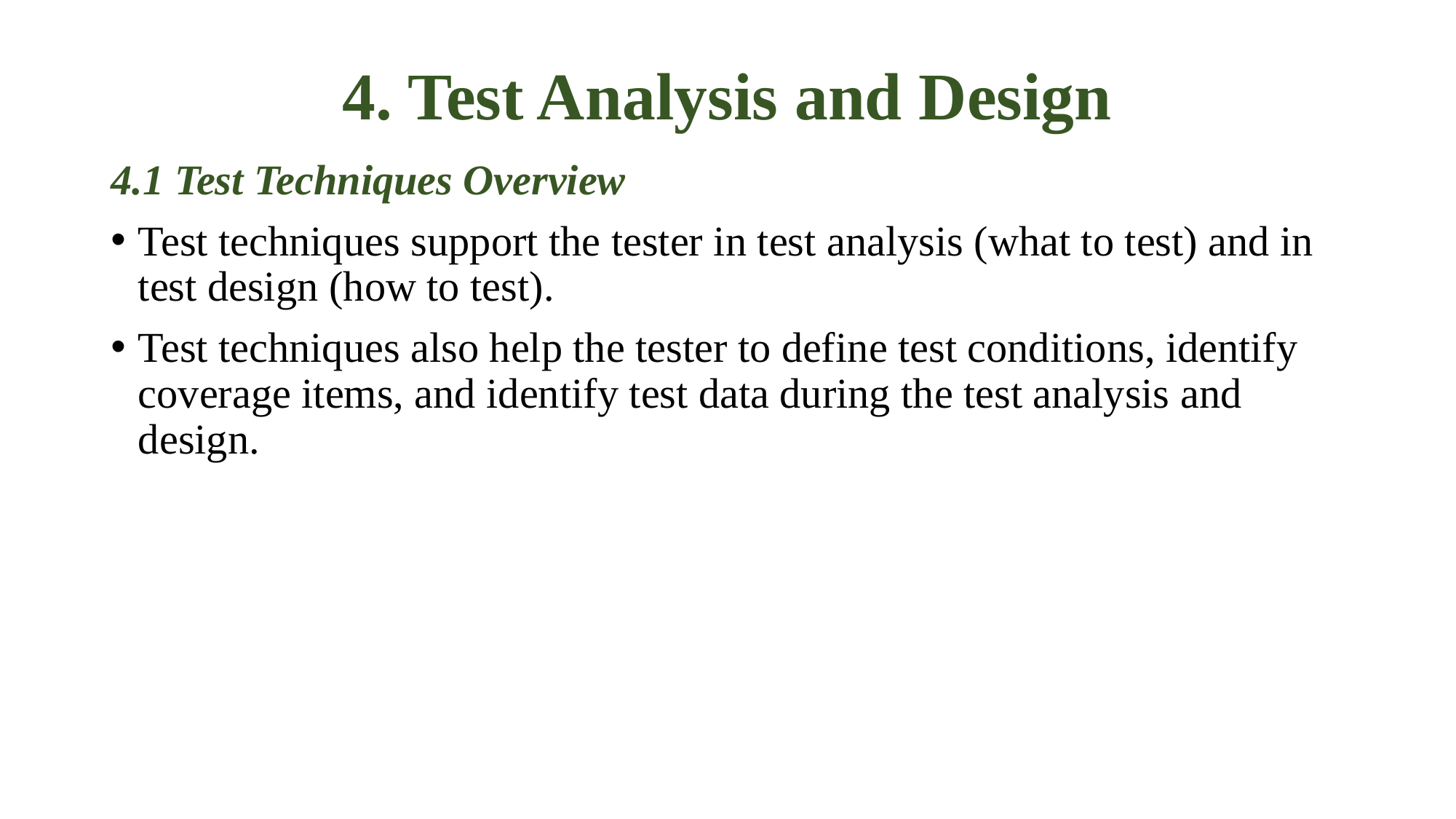

# 4. Test Analysis and Design
4.1 Test Techniques Overview
Test techniques support the tester in test analysis (what to test) and in test design (how to test).
Test techniques also help the tester to define test conditions, identify coverage items, and identify test data during the test analysis and design.